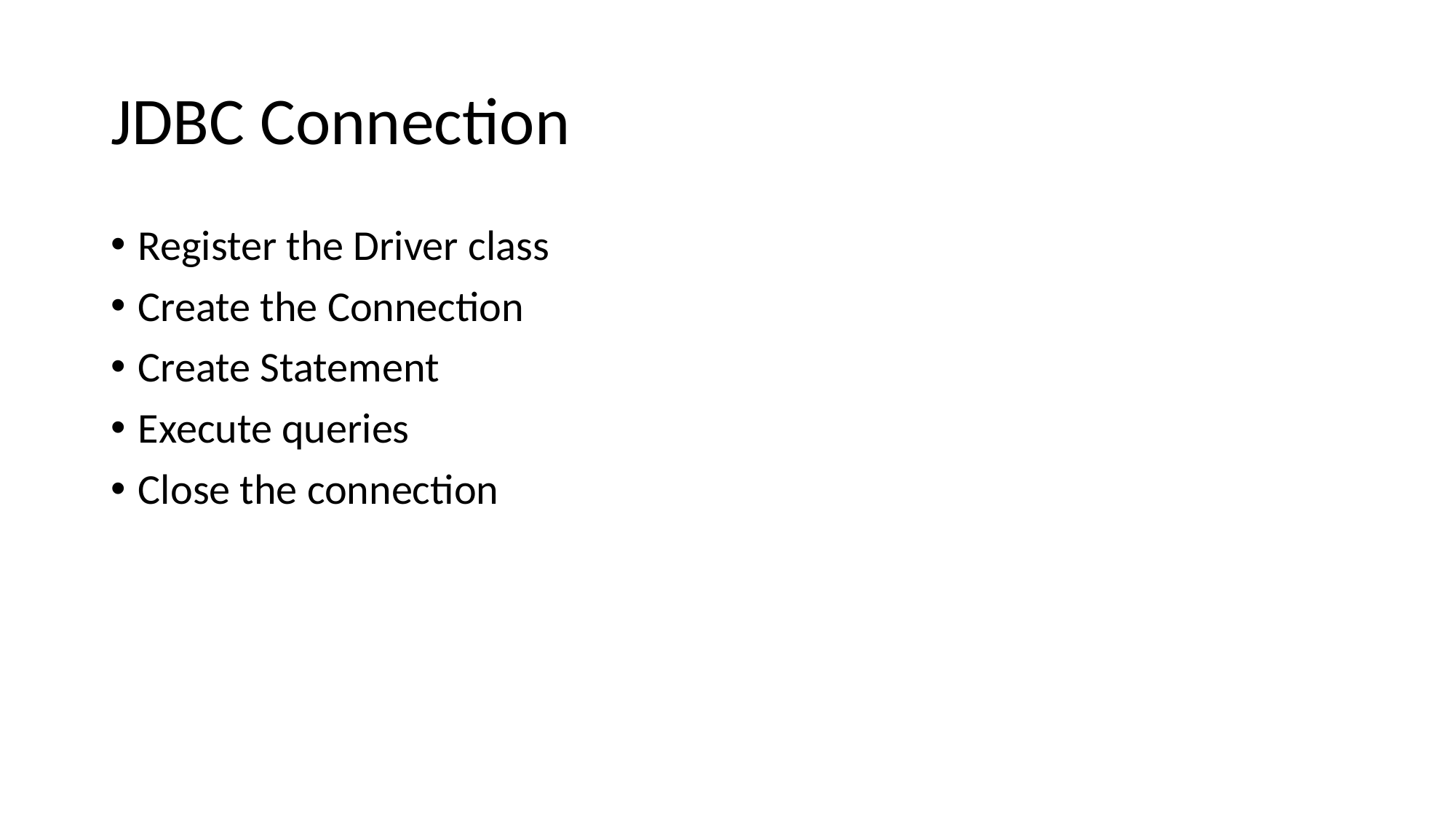

# JDBC Connection
Register the Driver class
Create the Connection
Create Statement
Execute queries
Close the connection